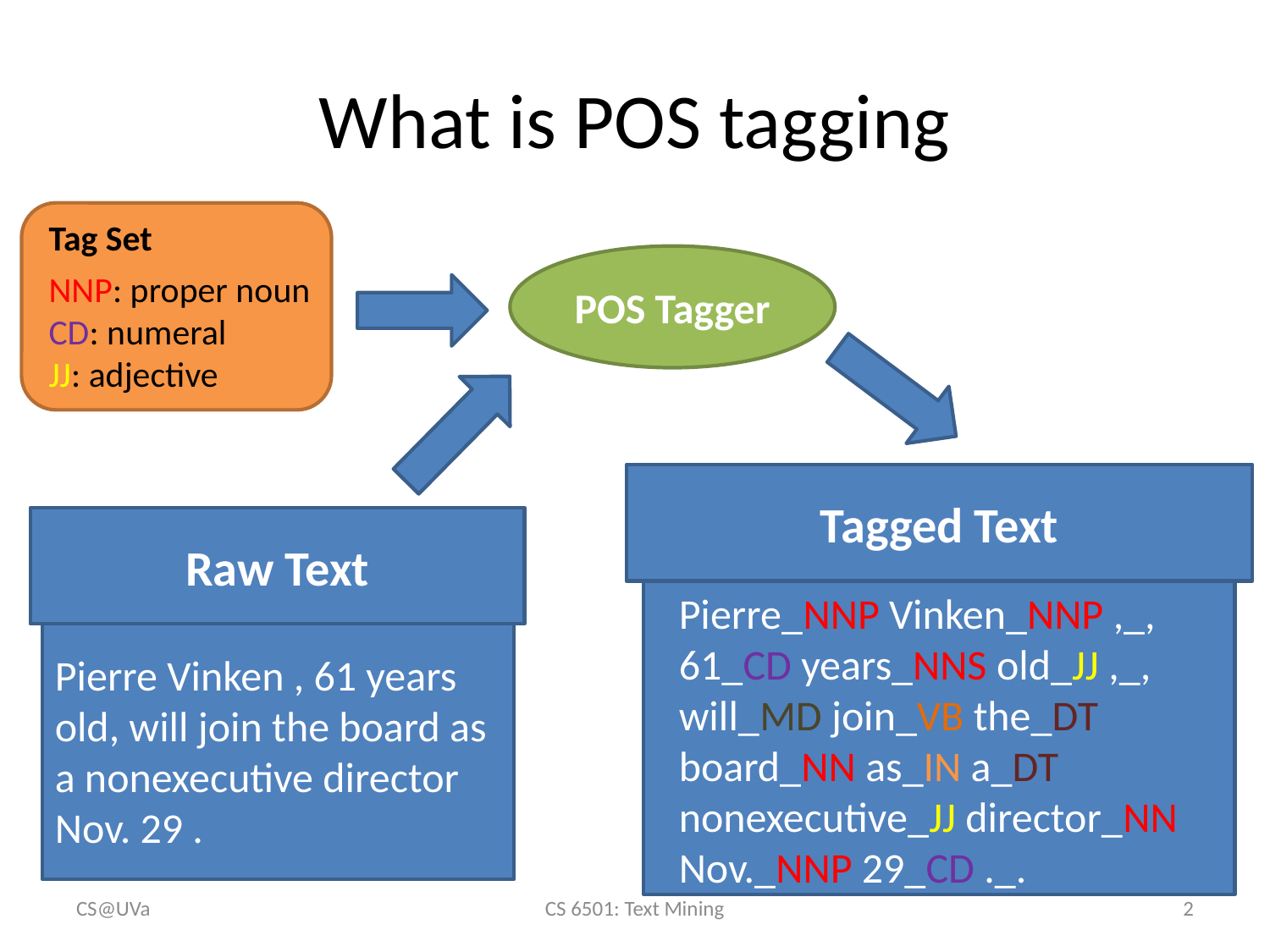

# What is POS tagging

Tag Set
NNP: proper noun
CD: numeral
JJ: adjective
POS Tagger

Tagged Text

Pierre_NNP Vinken_NNP ,_, 61_CD years_NNS old_JJ ,_, will_MD join_VB the_DT board_NN as_IN a_DT nonexecutive_JJ director_NN Nov._NNP 29_CD ._.
Raw Text

Pierre Vinken , 61 years old, will join the board as a nonexecutive director Nov. 29 .
CS@UVa
CS 6501: Text Mining
2